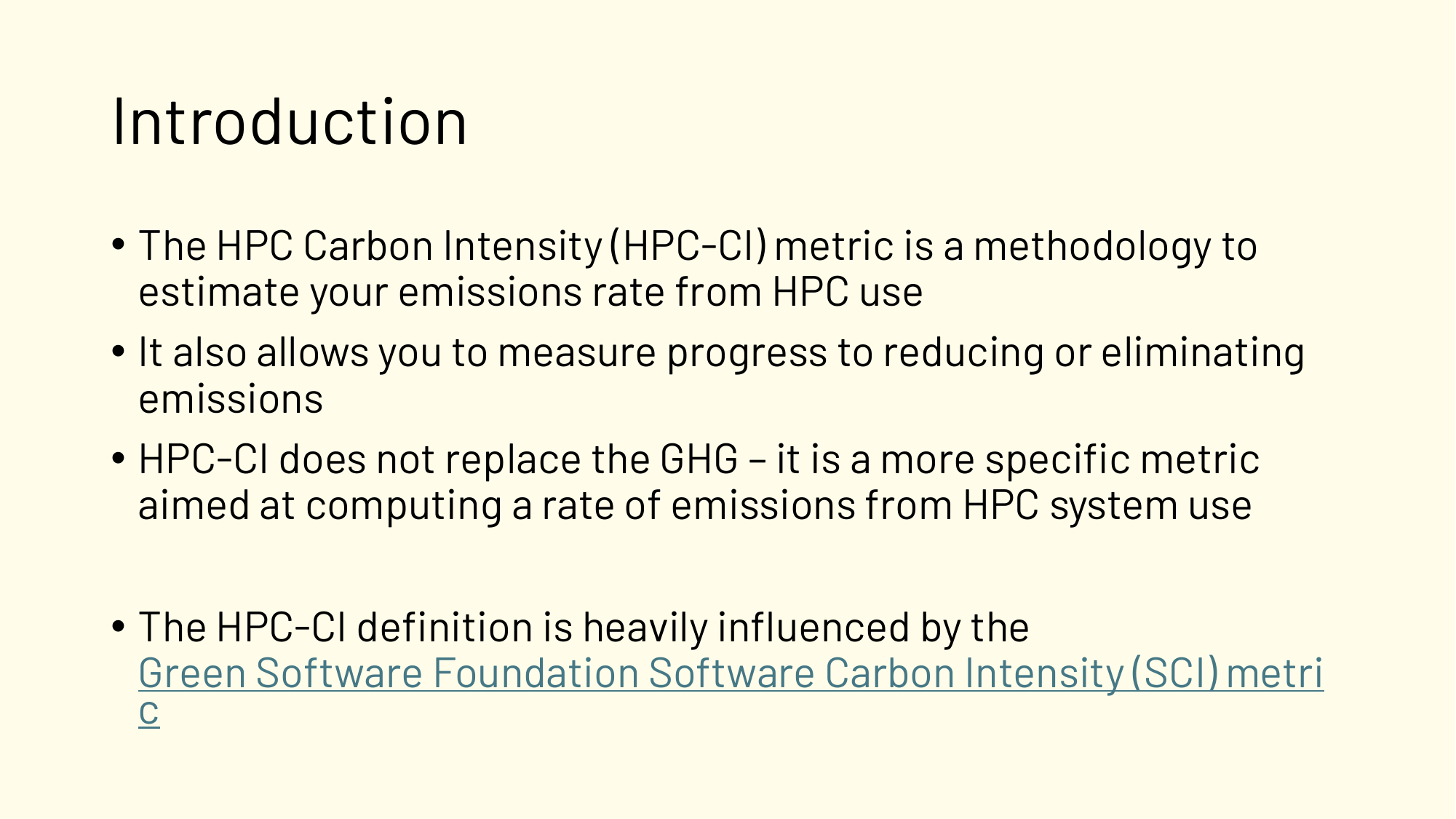

# Introduction
The HPC Carbon Intensity (HPC-CI) metric is a methodology to estimate your emissions rate from HPC use
It also allows you to measure progress to reducing or eliminating emissions
HPC-CI does not replace the GHG – it is a more specific metric aimed at computing a rate of emissions from HPC system use

The HPC-CI definition is heavily influenced by the Green Software Foundation Software Carbon Intensity (SCI) metric